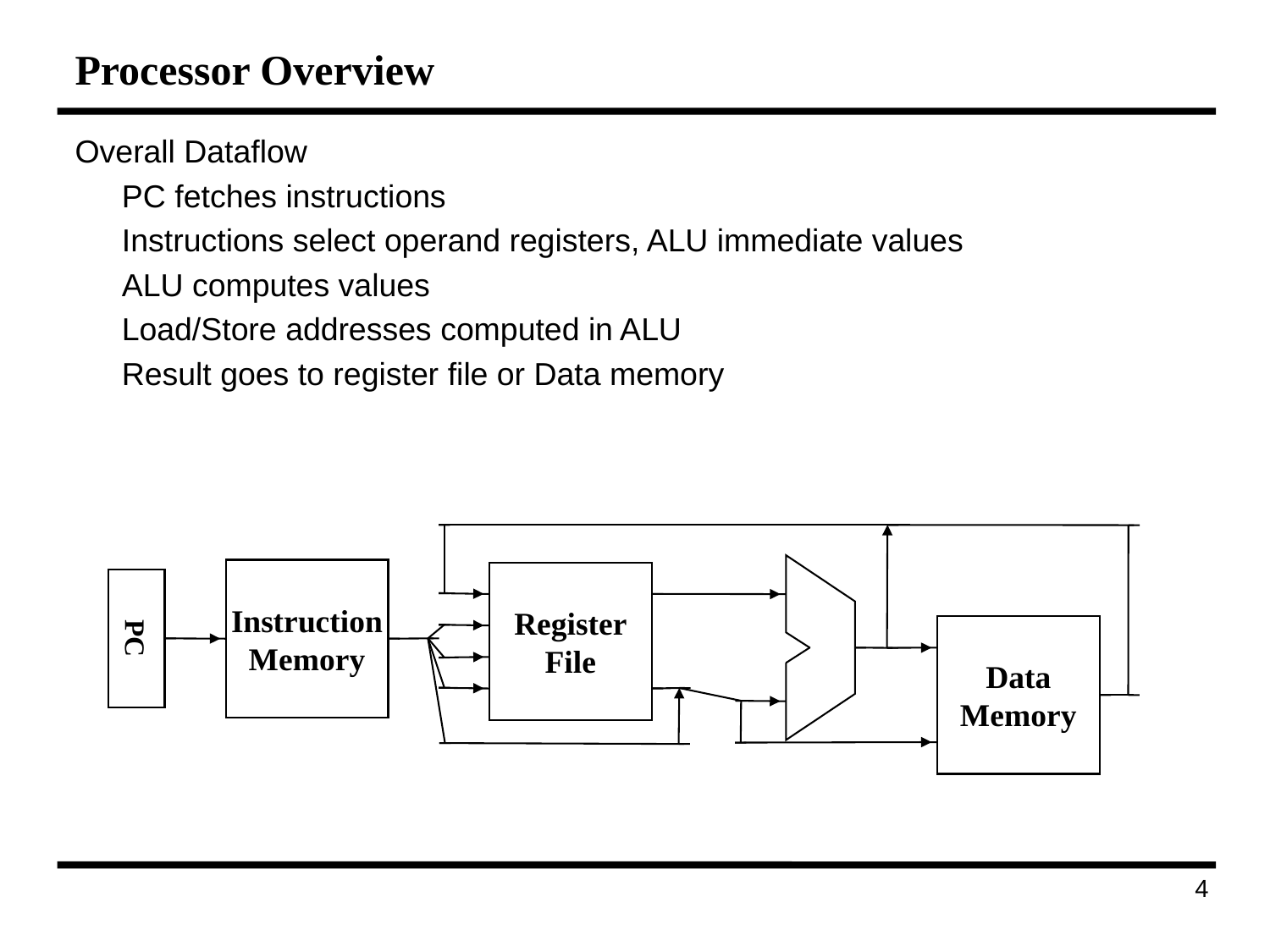

# Processor Overview
Overall Dataflow
	PC fetches instructions
	Instructions select operand registers, ALU immediate values
	ALU computes values
	Load/Store addresses computed in ALU
	Result goes to register file or Data memory

Instruction
Memory

Register
File

PC

Data
Memory

4